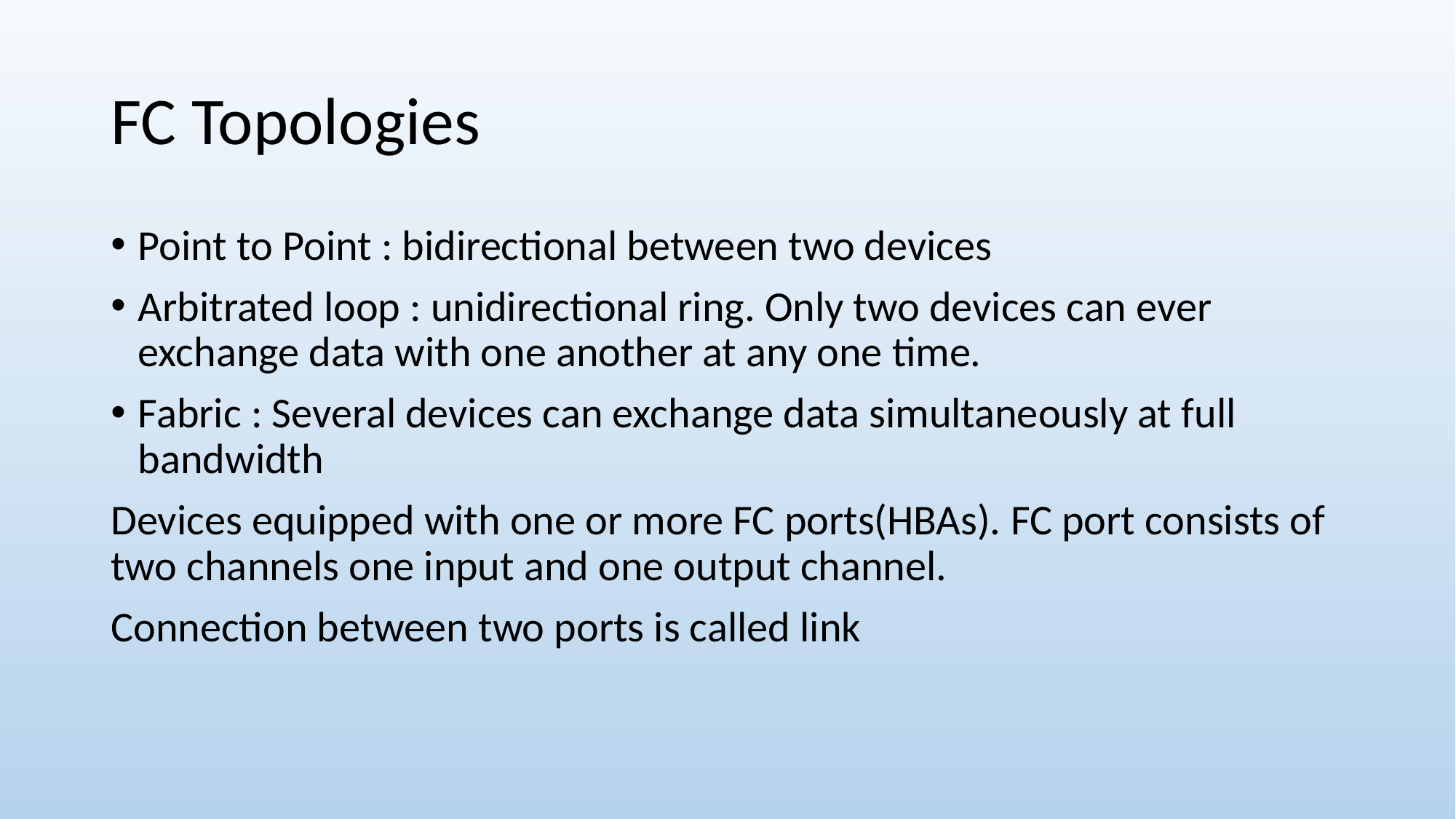

# FC Topologies
Point to Point : bidirectional between two devices
Arbitrated loop : unidirectional ring. Only two devices can ever exchange data with one another at any one time.
Fabric : Several devices can exchange data simultaneously at full bandwidth
Devices equipped with one or more FC ports(HBAs). FC port consists of two channels one input and one output channel.
Connection between two ports is called link